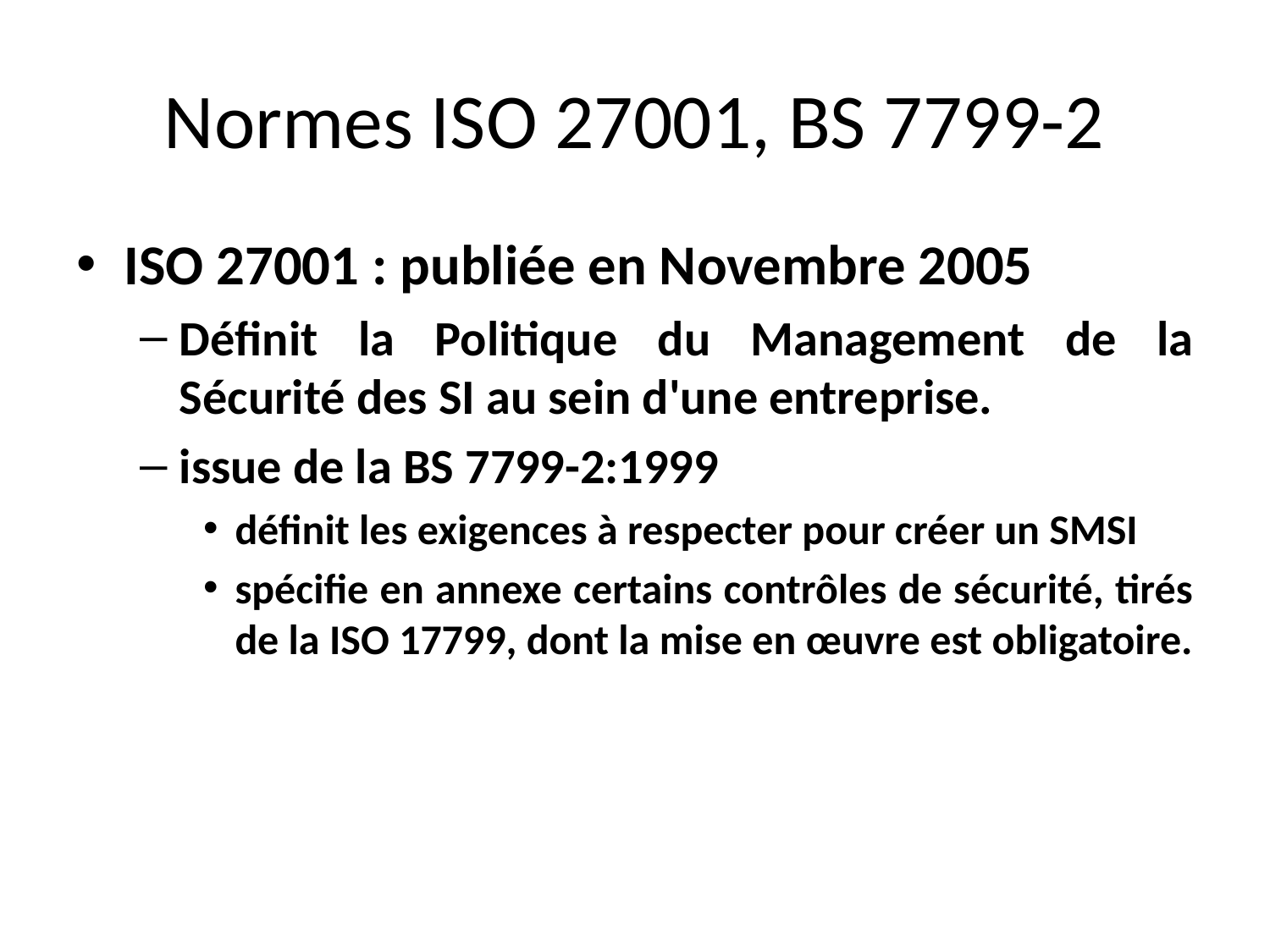

# Normes ISO 27001, BS 7799-2
ISO 27001 : publiée en Novembre 2005
Définit la Politique du Management de la Sécurité des SI au sein d'une entreprise.
issue de la BS 7799-2:1999
définit les exigences à respecter pour créer un SMSI
spécifie en annexe certains contrôles de sécurité, tirés de la ISO 17799, dont la mise en œuvre est obligatoire.